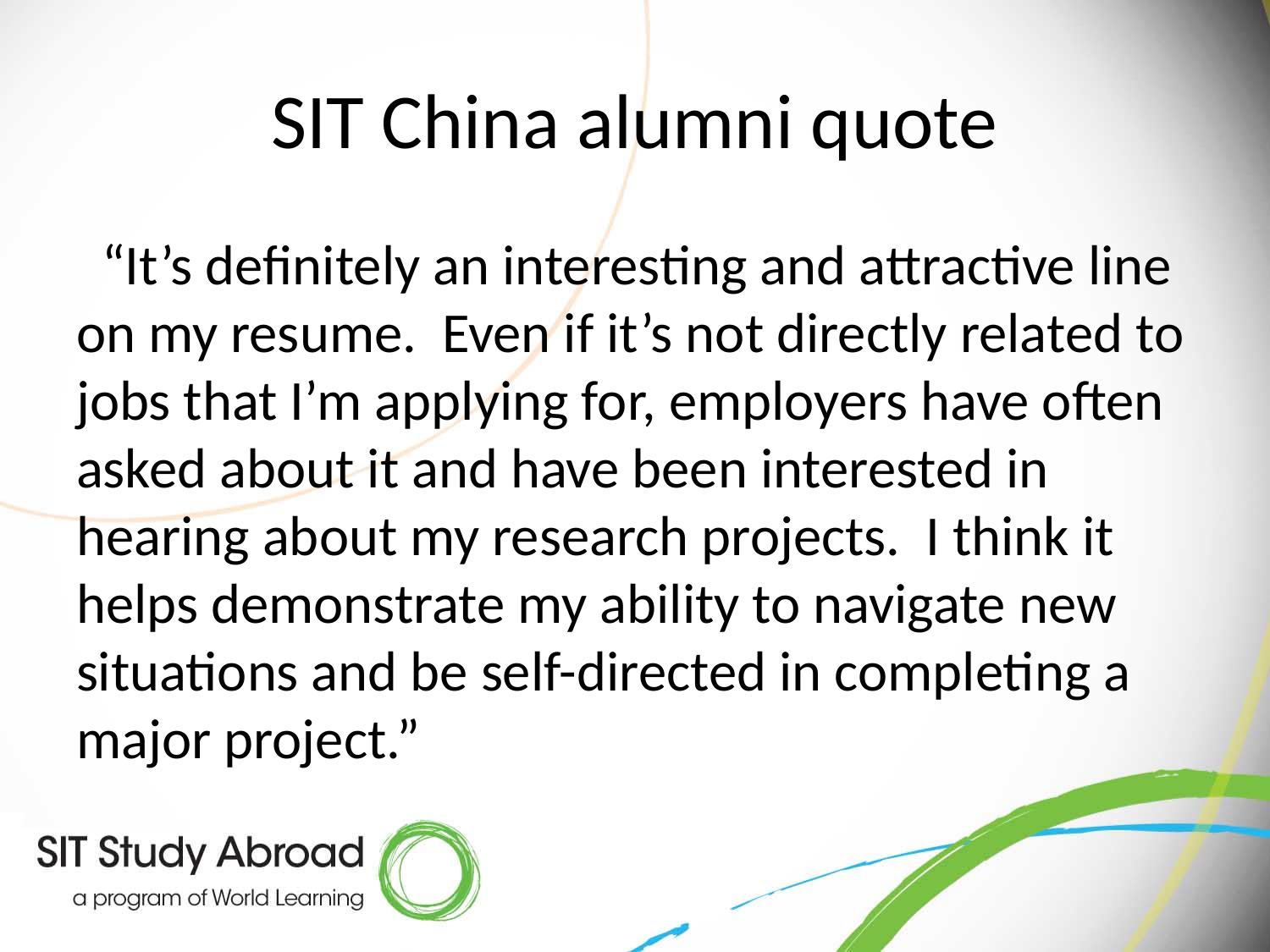

# SIT China alumni quote
  “It’s definitely an interesting and attractive line on my resume.  Even if it’s not directly related to jobs that I’m applying for, employers have often asked about it and have been interested in hearing about my research projects.  I think it helps demonstrate my ability to navigate new situations and be self-directed in completing a major project.”